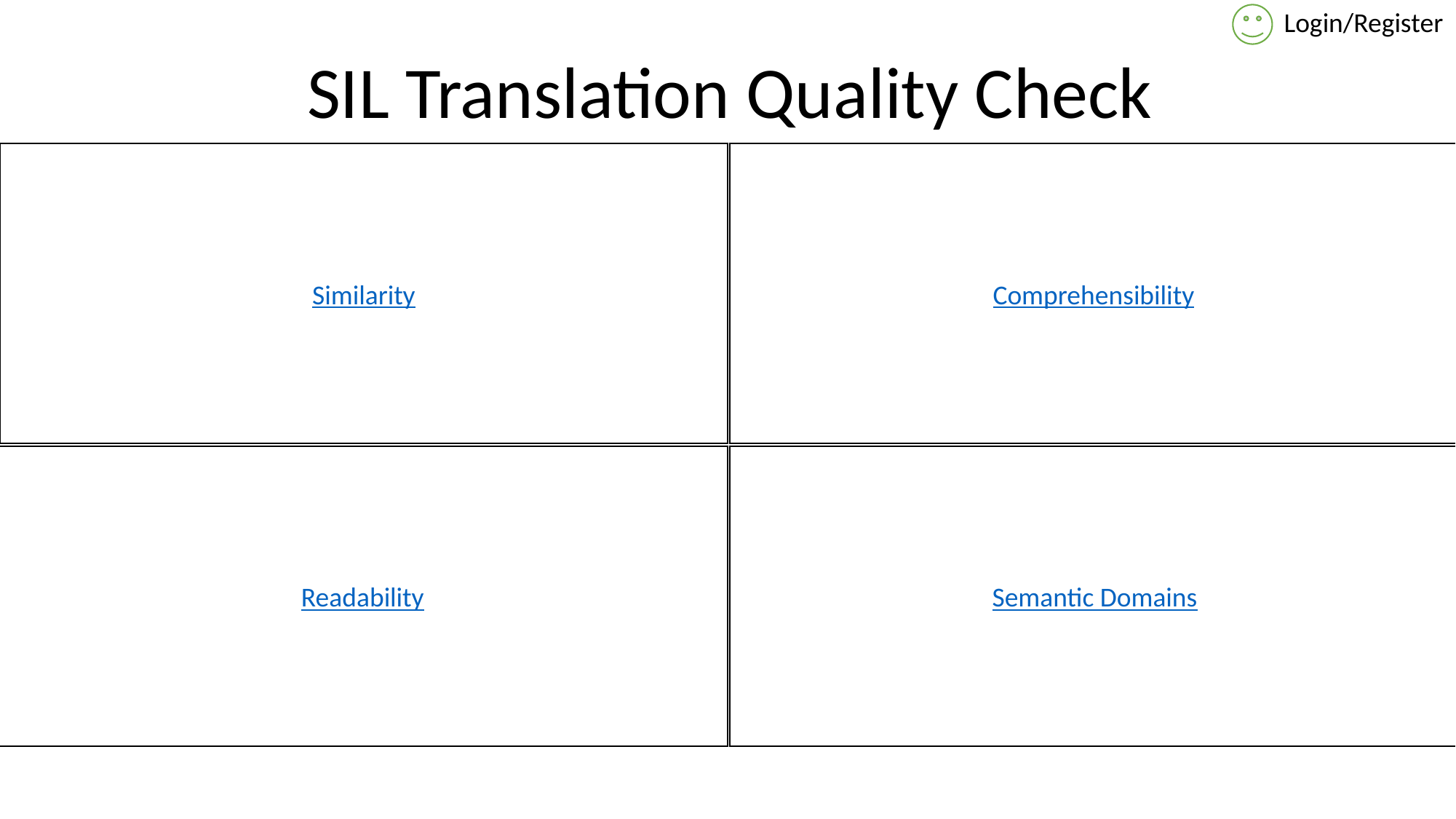

Login/Register

SIL Translation Quality Check
Similarity
Comprehensibility
Readability
Semantic Domains